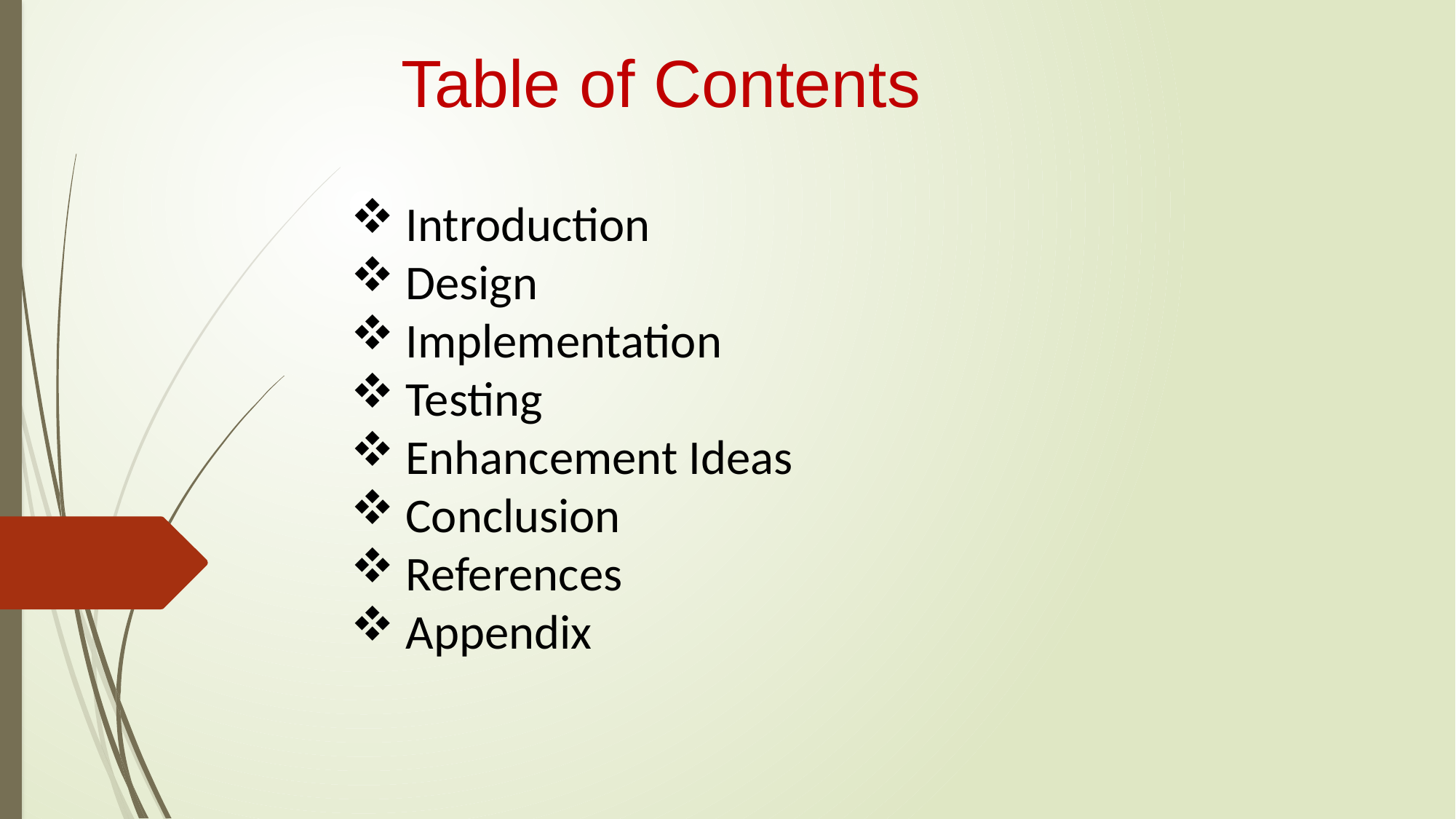

Table of Contents

Introduction
Design
Implementation
Testing
Enhancement Ideas
Conclusion
References
Appendix